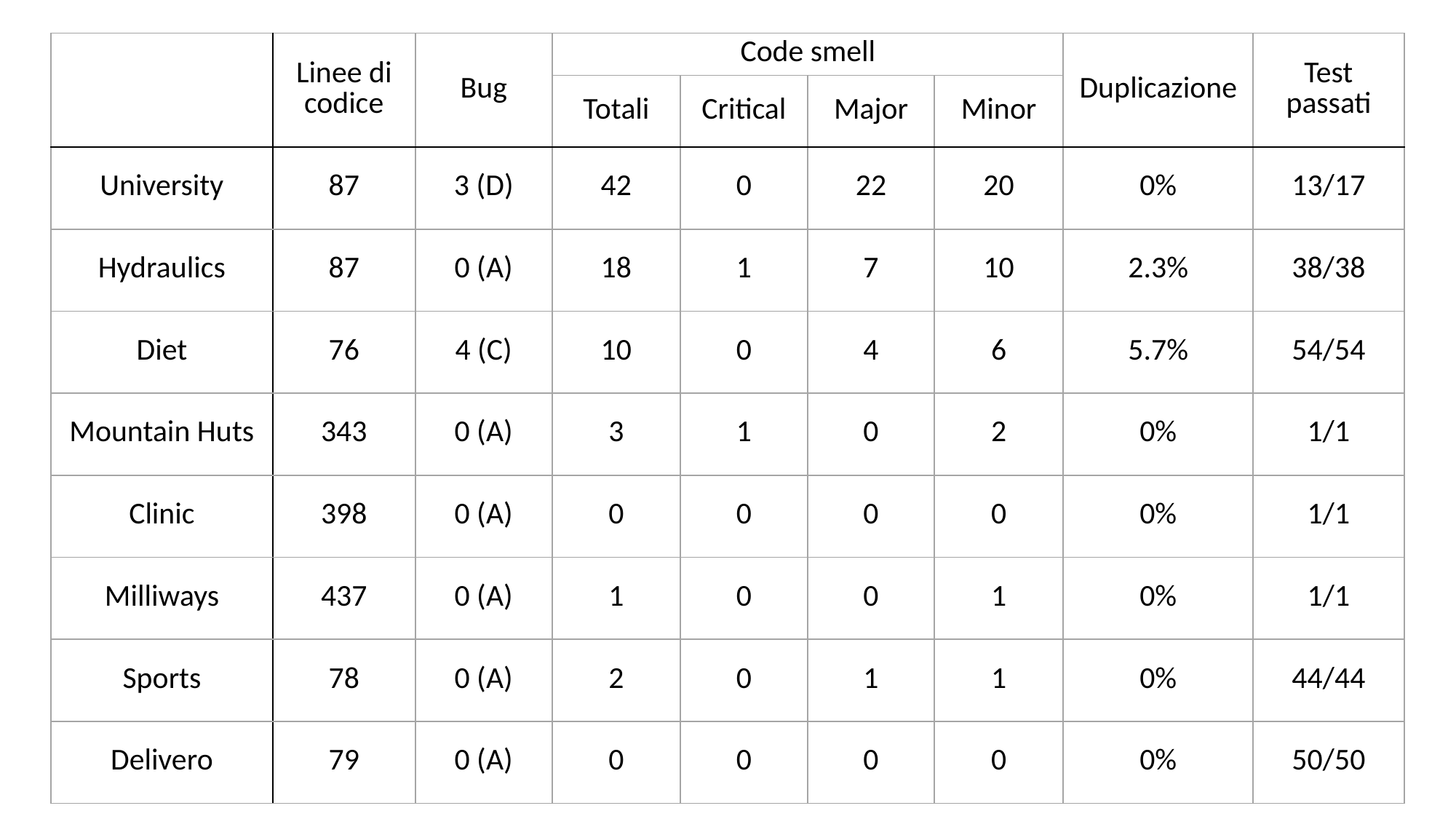

|  | Linee di codice | Bug | Code smell |  |  |  | Duplicazione | Test passati |
| --- | --- | --- | --- | --- | --- | --- | --- | --- |
|  |  |  | Totali | Critical | Major | Minor |  |  |
| University | 87 | 3 (D) | 42 | 0 | 22 | 20 | 0% | 13/17 |
| Hydraulics | 87 | 0 (A) | 18 | 1 | 7 | 10 | 2.3% | 38/38 |
| Diet | 76 | 4 (C) | 10 | 0 | 4 | 6 | 5.7% | 54/54 |
| Mountain Huts | 343 | 0 (A) | 3 | 1 | 0 | 2 | 0% | 1/1 |
| Clinic | 398 | 0 (A) | 0 | 0 | 0 | 0 | 0% | 1/1 |
| Milliways | 437 | 0 (A) | 1 | 0 | 0 | 1 | 0% | 1/1 |
| Sports | 78 | 0 (A) | 2 | 0 | 1 | 1 | 0% | 44/44 |
| Delivero | 79 | 0 (A) | 0 | 0 | 0 | 0 | 0% | 50/50 |